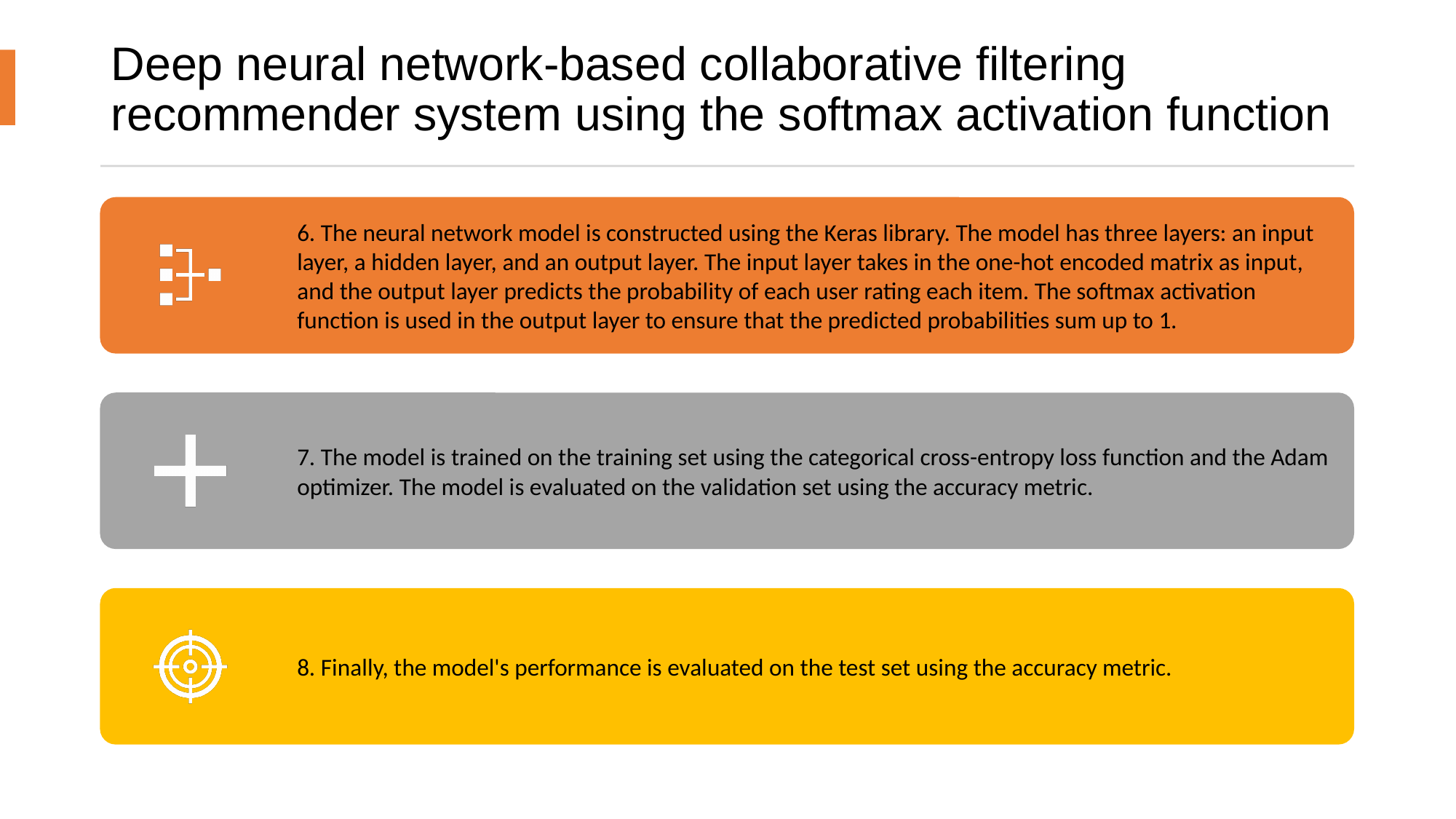

# Deep neural network-based collaborative filtering recommender system using the softmax activation function

6. The neural network model is constructed using the Keras library. The model has three layers: an input layer, a hidden layer, and an output layer. The input layer takes in the one-hot encoded matrix as input, and the output layer predicts the probability of each user rating each item. The softmax activation function is used in the output layer to ensure that the predicted probabilities sum up to 1.
7. The model is trained on the training set using the categorical cross-entropy loss function and the Adam optimizer. The model is evaluated on the validation set using the accuracy metric.
8. Finally, the model's performance is evaluated on the test set using the accuracy metric.